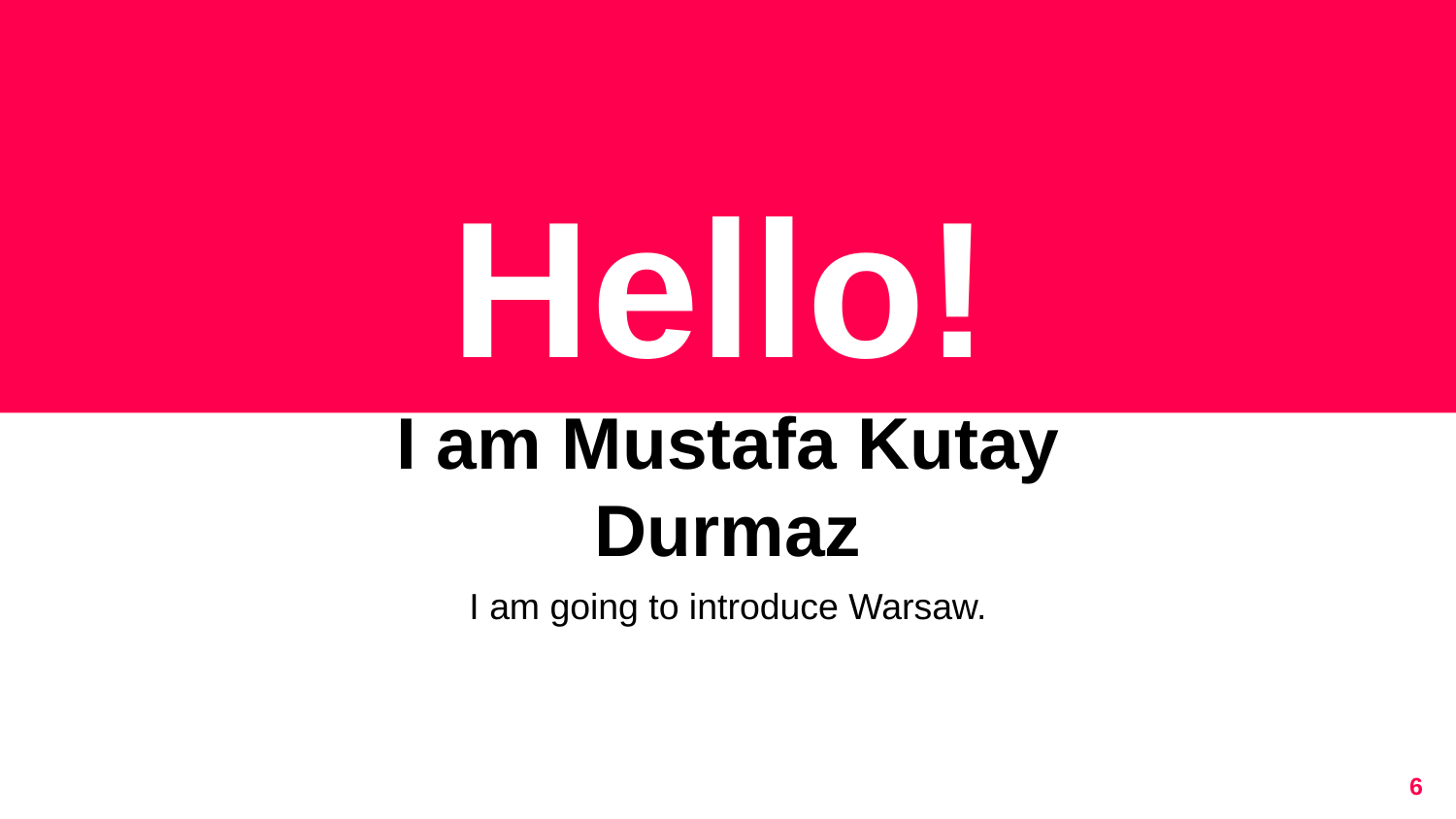

Hello!
I am Mustafa Kutay Durmaz
I am going to introduce Warsaw.
6